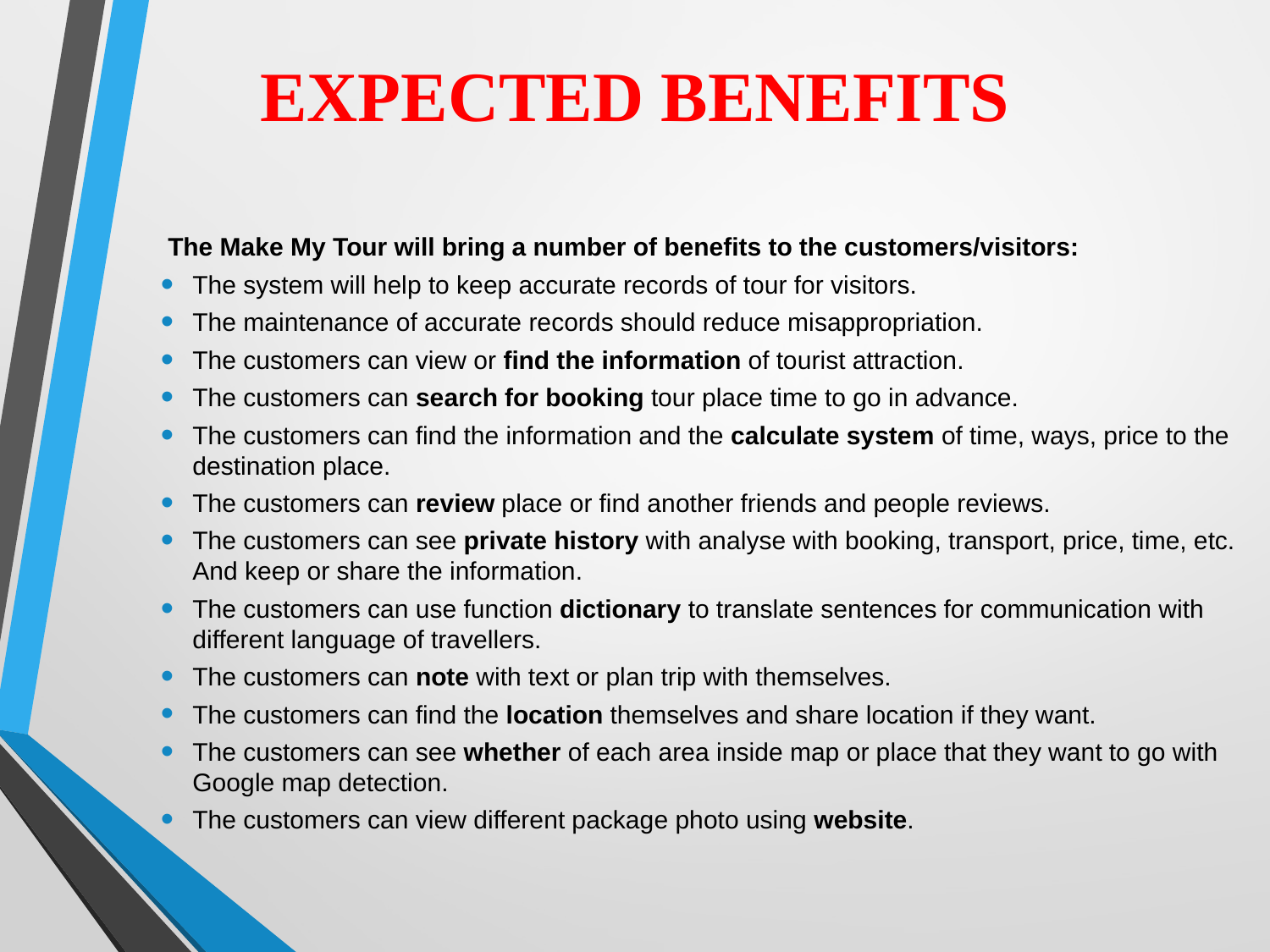

# EXPECTED BENEFITS
 The Make My Tour will bring a number of benefits to the customers/visitors:
The system will help to keep accurate records of tour for visitors.
The maintenance of accurate records should reduce misappropriation.
The customers can view or find the information of tourist attraction.
The customers can search for booking tour place time to go in advance.
The customers can find the information and the calculate system of time, ways, price to the destination place.
The customers can review place or find another friends and people reviews.
The customers can see private history with analyse with booking, transport, price, time, etc. And keep or share the information.
The customers can use function dictionary to translate sentences for communication with different language of travellers.
The customers can note with text or plan trip with themselves.
The customers can find the location themselves and share location if they want.
The customers can see whether of each area inside map or place that they want to go with Google map detection.
The customers can view different package photo using website.